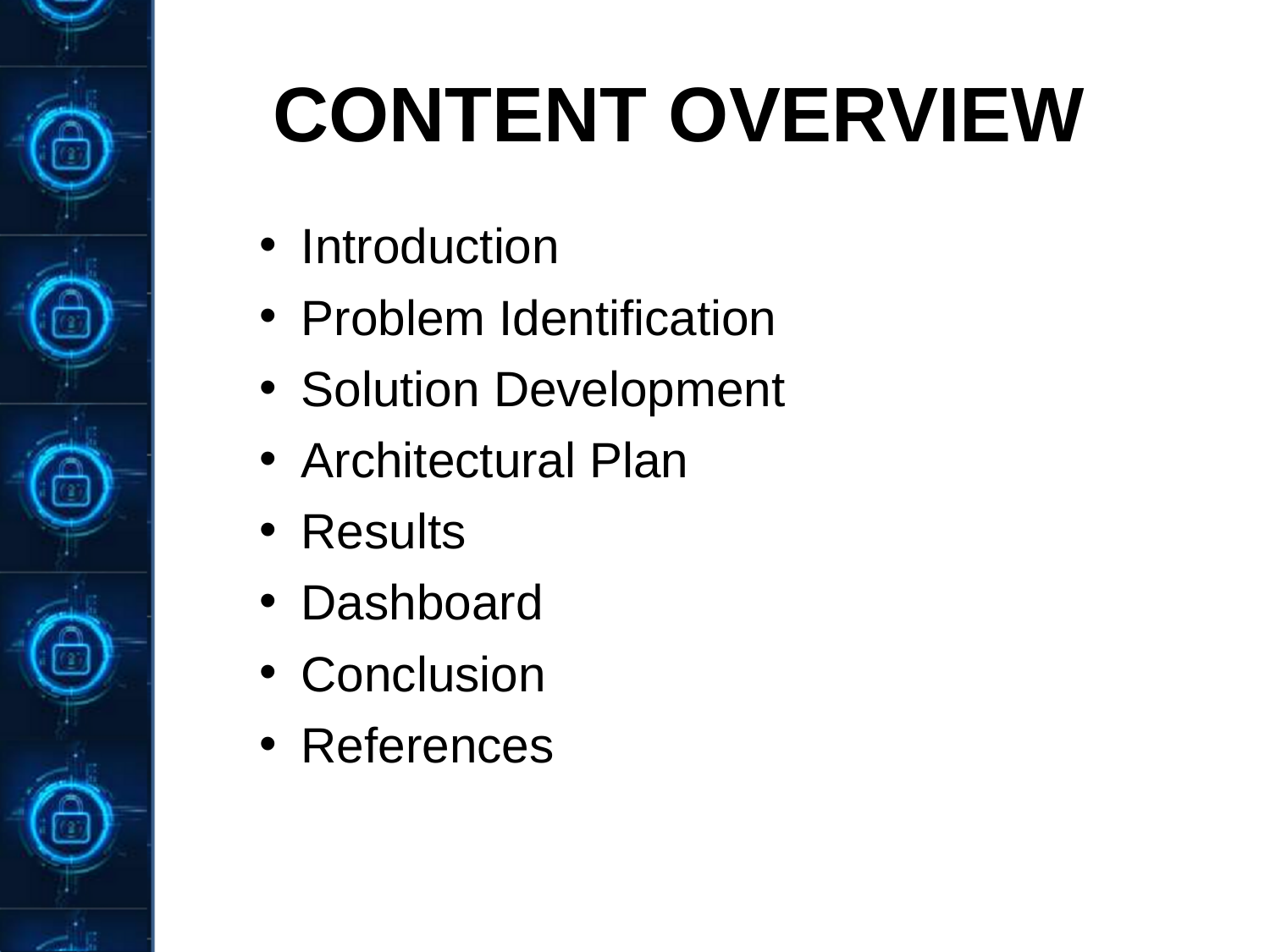

CONTENT OVERVIEW
Introduction
Problem Identification
Solution Development
Architectural Plan
Results
Dashboard
Conclusion
References